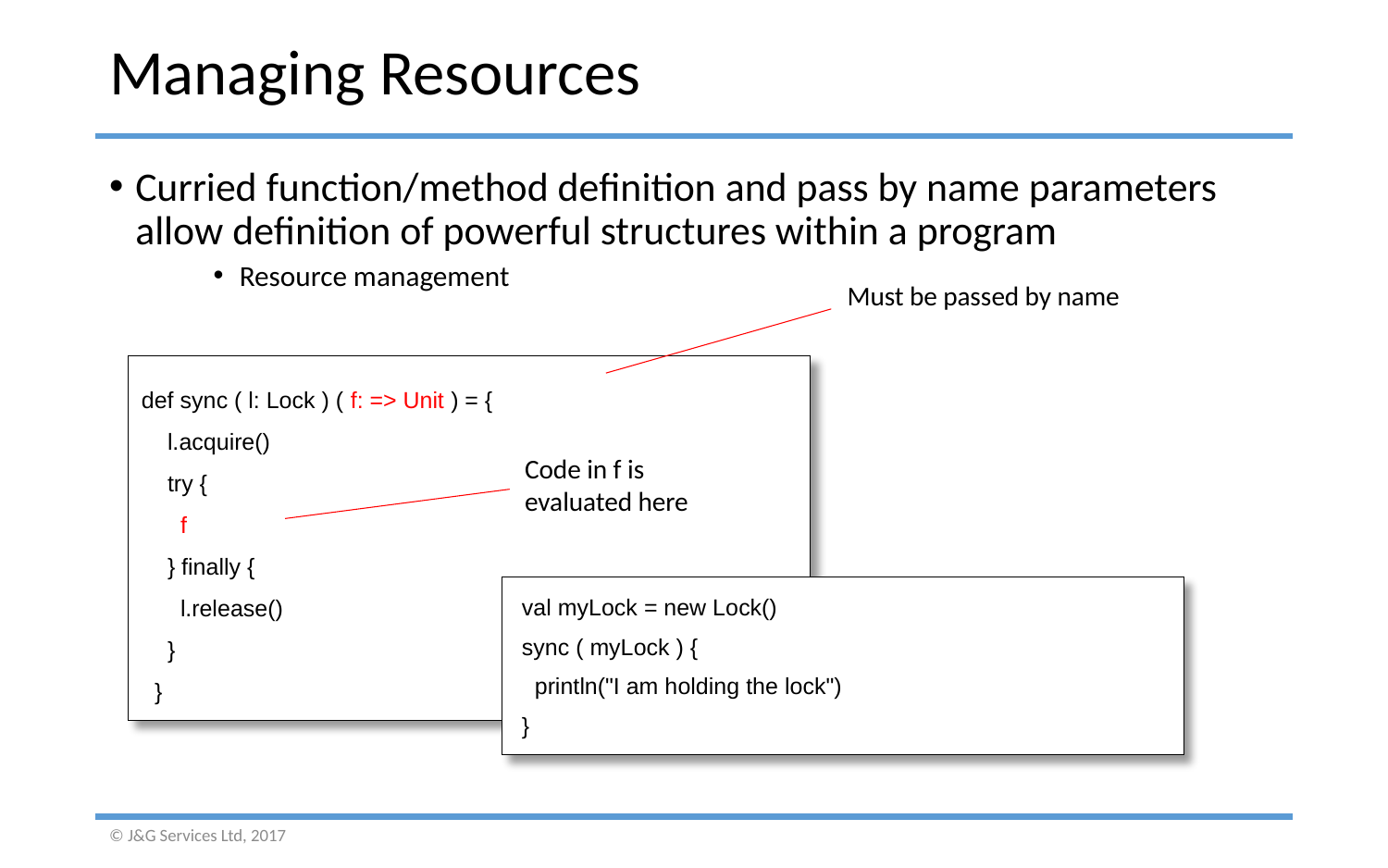

# Managing Resources
Curried function/method definition and pass by name parameters allow definition of powerful structures within a program
Resource management
Must be passed by name
def sync ( l: Lock ) ( f: => Unit ) = {
    l.acquire()
    try {
      f
    } finally {
      l.release()
    }
  }
Code in f is
evaluated here
 val myLock = new Lock()
 sync ( myLock ) {
   println("I am holding the lock")
 }